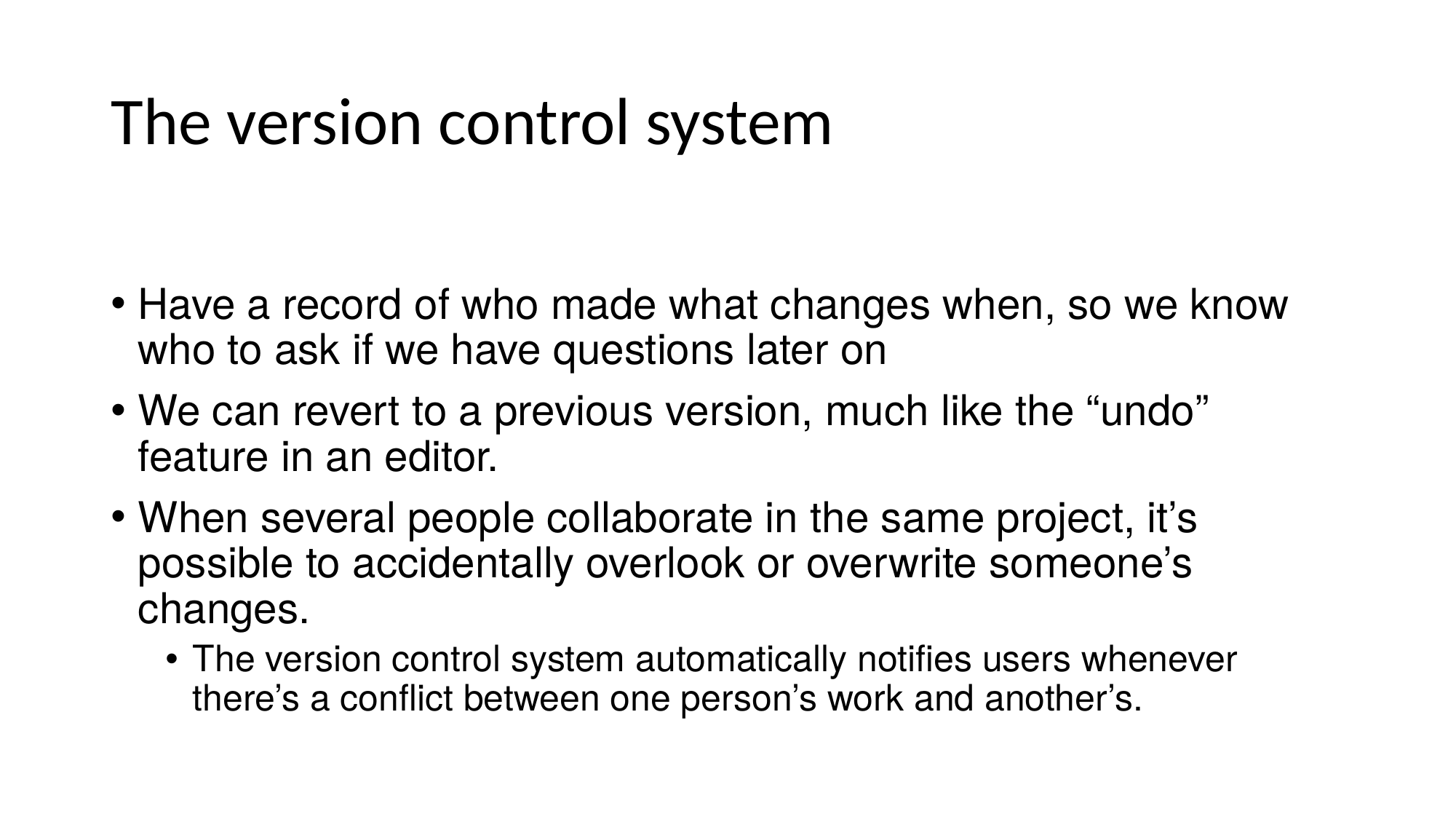

# The version control system

Have a record of who made what changes when, so we know who to ask if we have questions later on
We can revert to a previous version, much like the “undo” feature in an editor.
When several people collaborate in the same project, it’s possible to accidentally overlook or overwrite someone’s changes.
The version control system automatically notifies users whenever there’s a conflict between one person’s work and another’s.